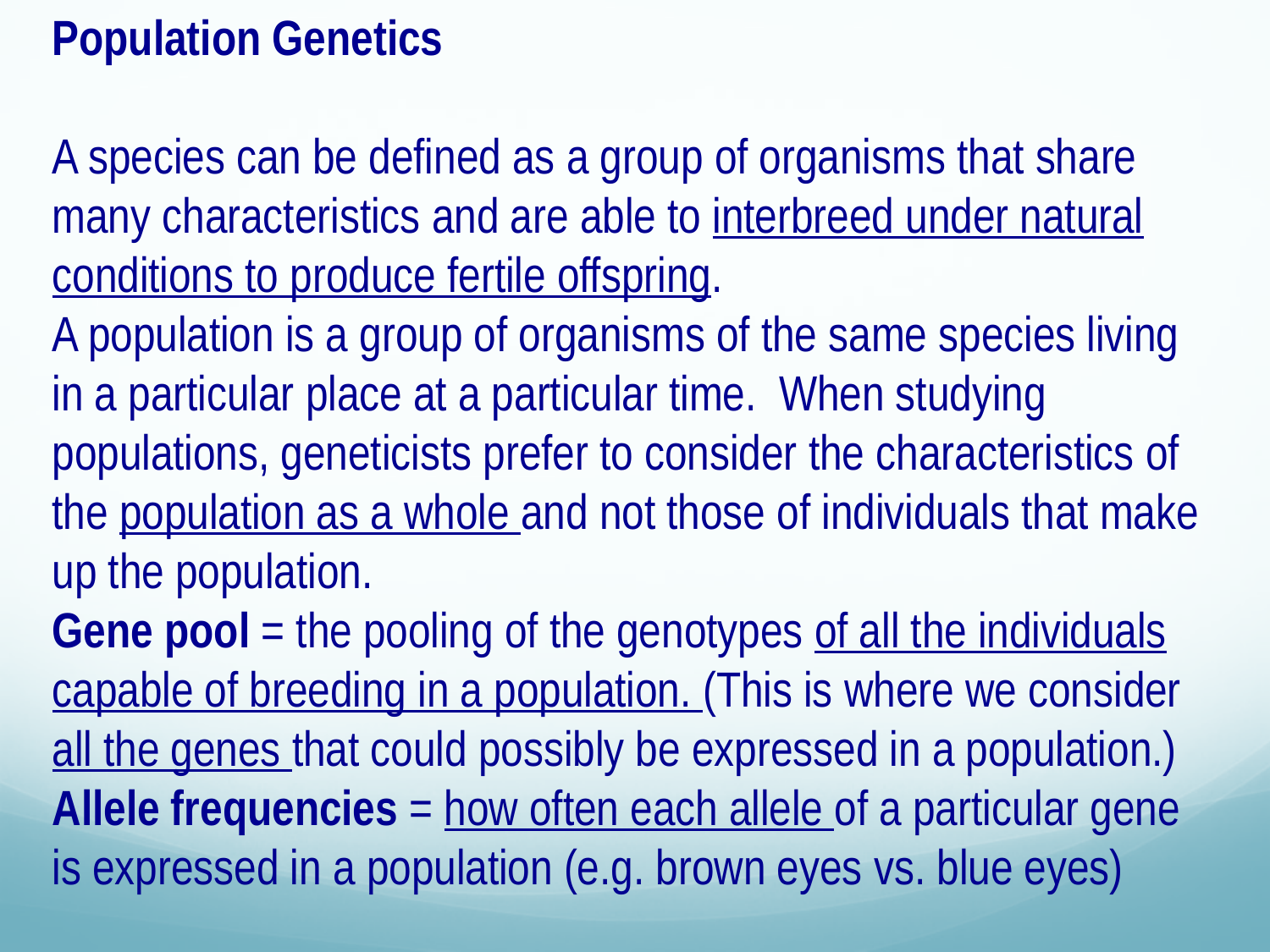

Population Genetics

A species can be defined as a group of organisms that share many characteristics and are able to interbreed under natural conditions to produce fertile offspring.
A population is a group of organisms of the same species living in a particular place at a particular time.  When studying populations, geneticists prefer to consider the characteristics of the population as a whole and not those of individuals that make up the population.
Gene pool = the pooling of the genotypes of all the individuals capable of breeding in a population. (This is where we consider all the genes that could possibly be expressed in a population.)
Allele frequencies = how often each allele of a particular gene is expressed in a population (e.g. brown eyes vs. blue eyes)